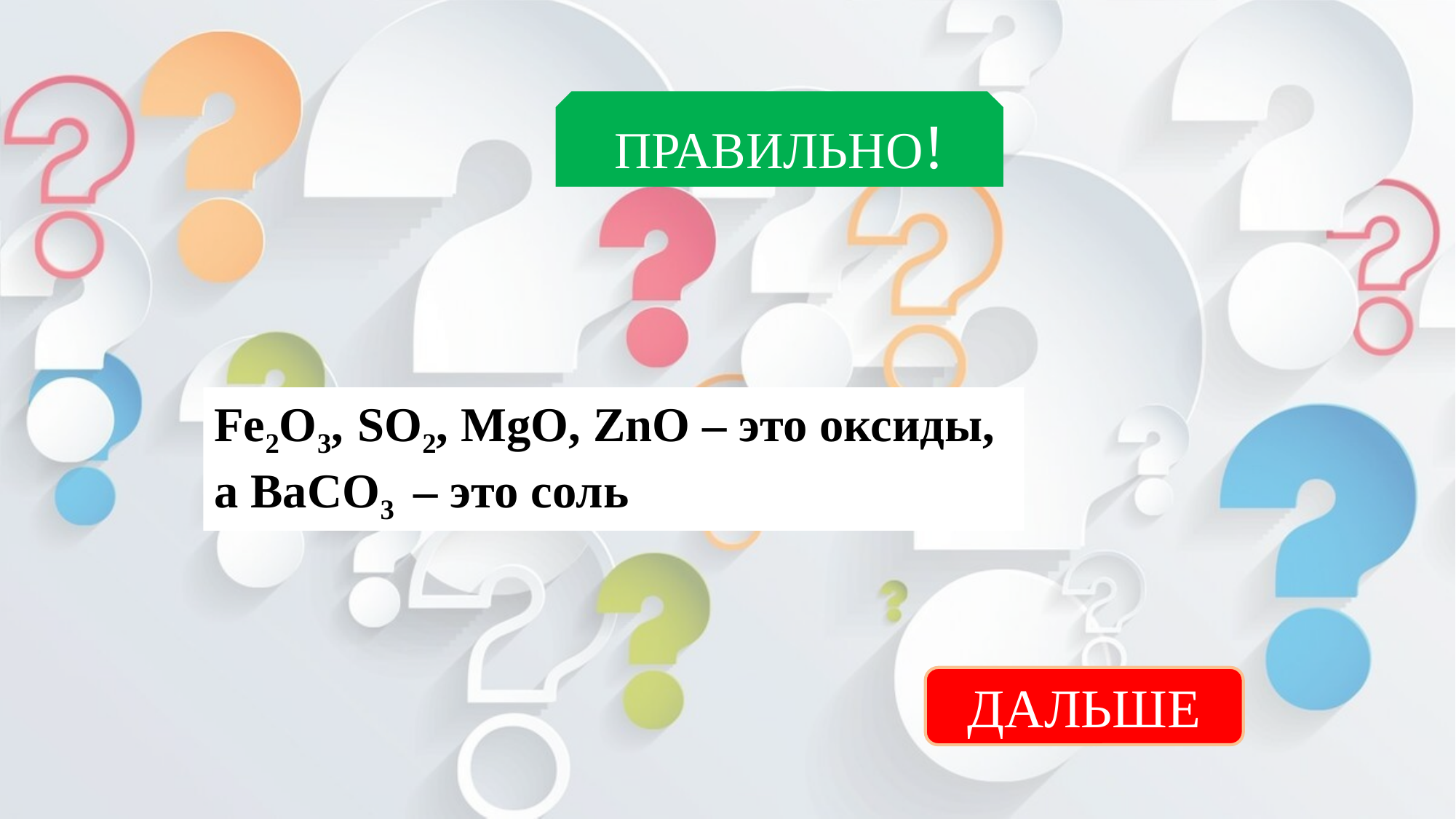

ПРАВИЛЬНО!
Fe2O3,  SO2, MgO, ZnO – это оксиды,
а BaCO3  – это соль
ДАЛЬШЕ